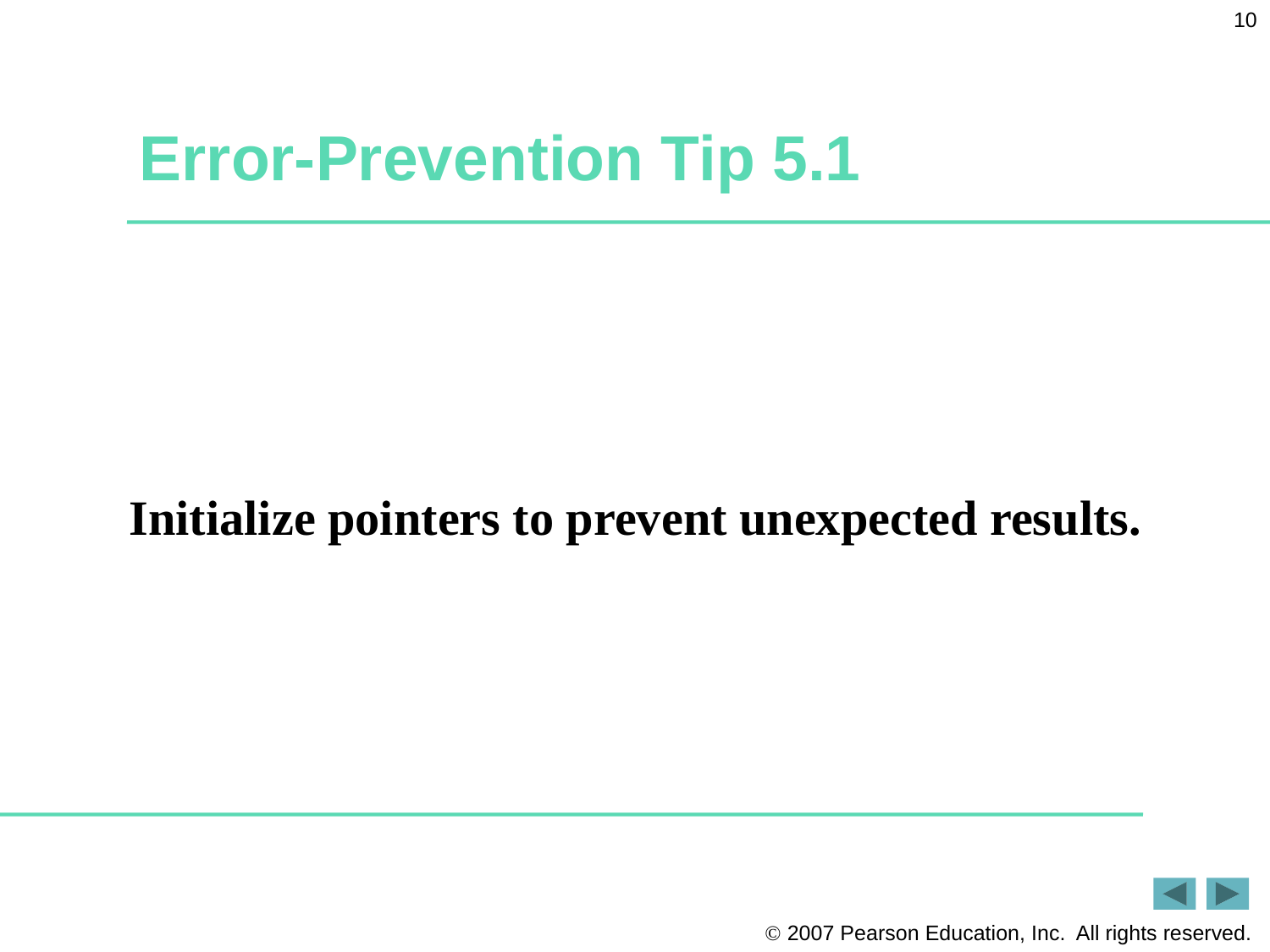

10
# Error-Prevention Tip 5.1
Initialize pointers to prevent unexpected results.